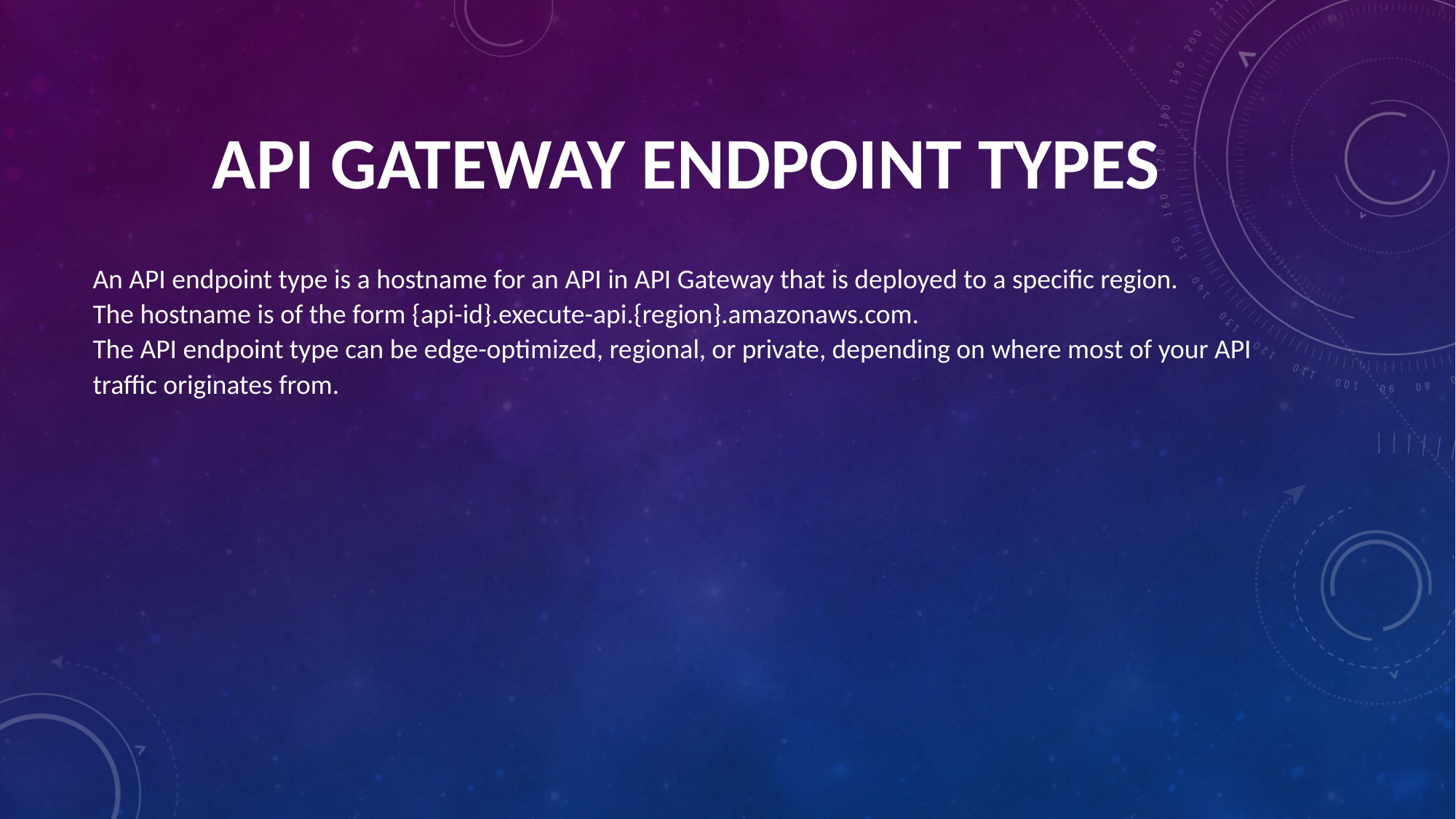

# API Gateway Endpoint Types
An API endpoint type is a hostname for an API in API Gateway that is deployed to a specific region.
The hostname is of the form {api-id}.execute-api.{region}.amazonaws.com.
The API endpoint type can be edge-optimized, regional, or private, depending on where most of your API traffic originates from.